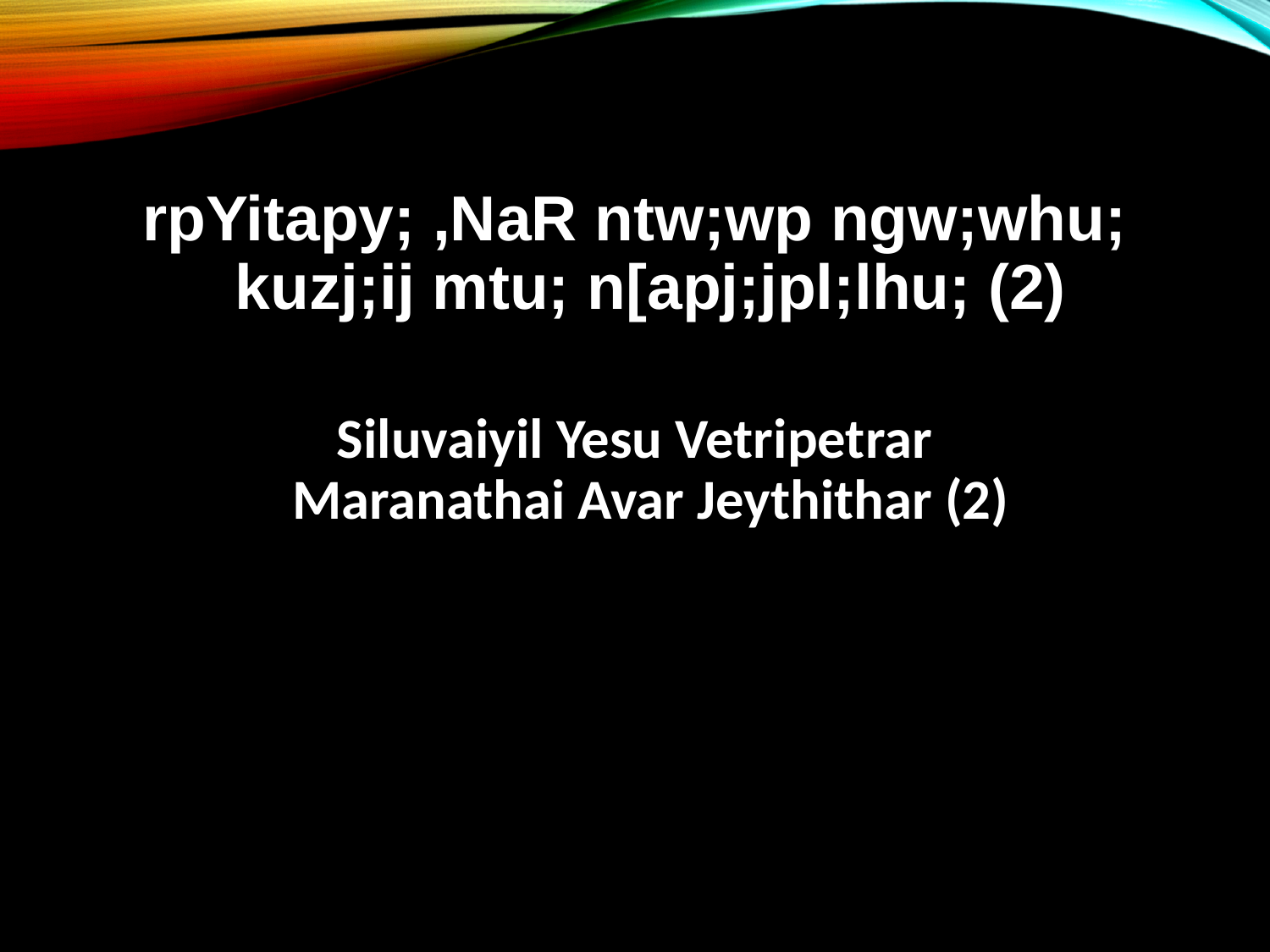

rpYitapy; ,NaR ntw;wp ngw;whu;
kuzj;ij mtu; n[apj;jpl;lhu; (2)
Siluvaiyil Yesu Vetripetrar
Maranathai Avar Jeythithar (2)